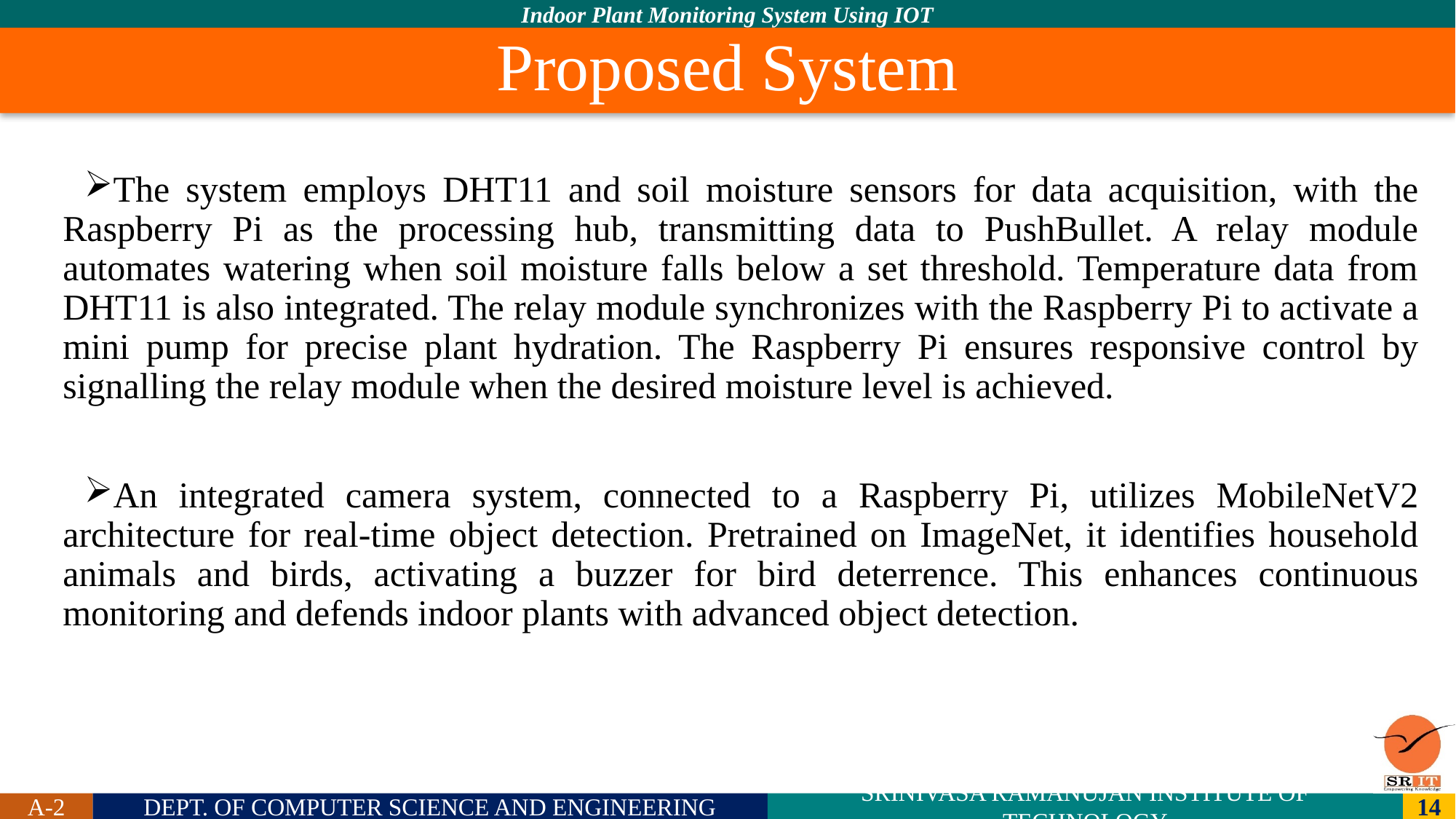

# Proposed System
The system employs DHT11 and soil moisture sensors for data acquisition, with the Raspberry Pi as the processing hub, transmitting data to PushBullet. A relay module automates watering when soil moisture falls below a set threshold. Temperature data from DHT11 is also integrated. The relay module synchronizes with the Raspberry Pi to activate a mini pump for precise plant hydration. The Raspberry Pi ensures responsive control by signalling the relay module when the desired moisture level is achieved.

An integrated camera system, connected to a Raspberry Pi, utilizes MobileNetV2 architecture for real-time object detection. Pretrained on ImageNet, it identifies household animals and birds, activating a buzzer for bird deterrence. This enhances continuous monitoring and defends indoor plants with advanced object detection.